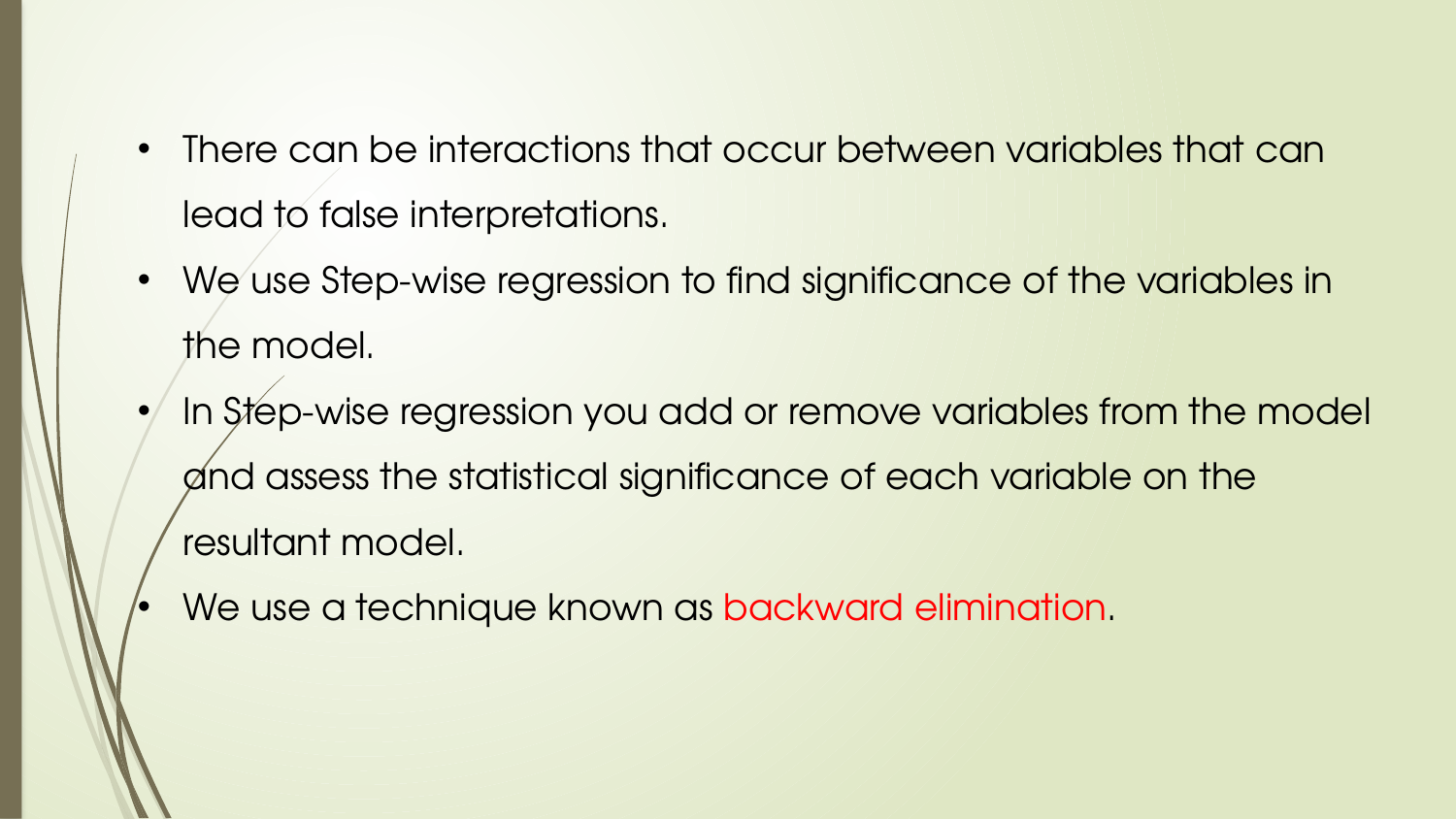

There can be interactions that occur between variables that can lead to false interpretations.
We use Step-wise regression to find significance of the variables in the model.
In Step-wise regression you add or remove variables from the model and assess the statistical significance of each variable on the resultant model.
We use a technique known as backward elimination.